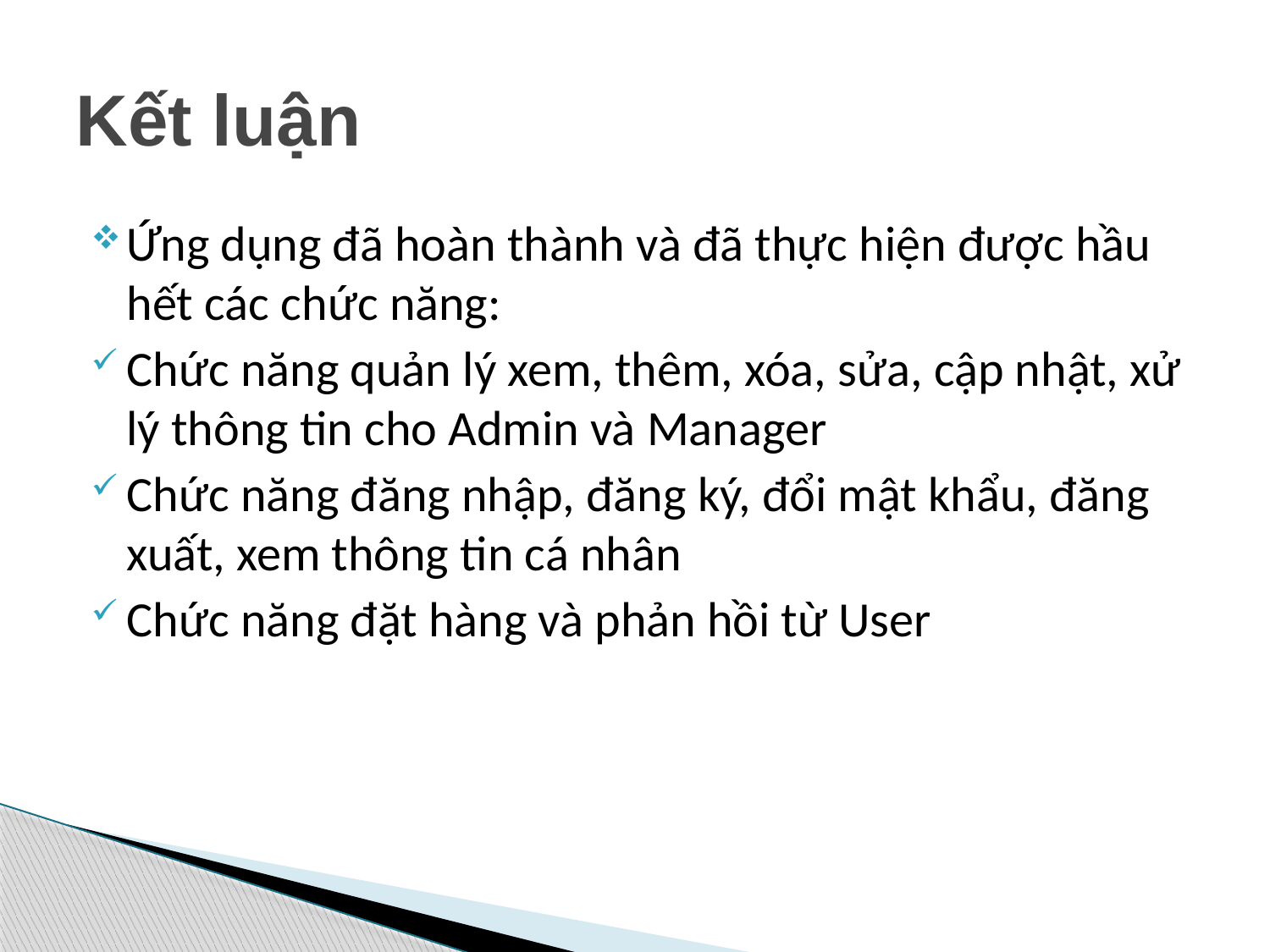

# Kết luận
Ứng dụng đã hoàn thành và đã thực hiện được hầu hết các chức năng:
Chức năng quản lý xem, thêm, xóa, sửa, cập nhật, xử lý thông tin cho Admin và Manager
Chức năng đăng nhập, đăng ký, đổi mật khẩu, đăng xuất, xem thông tin cá nhân
Chức năng đặt hàng và phản hồi từ User